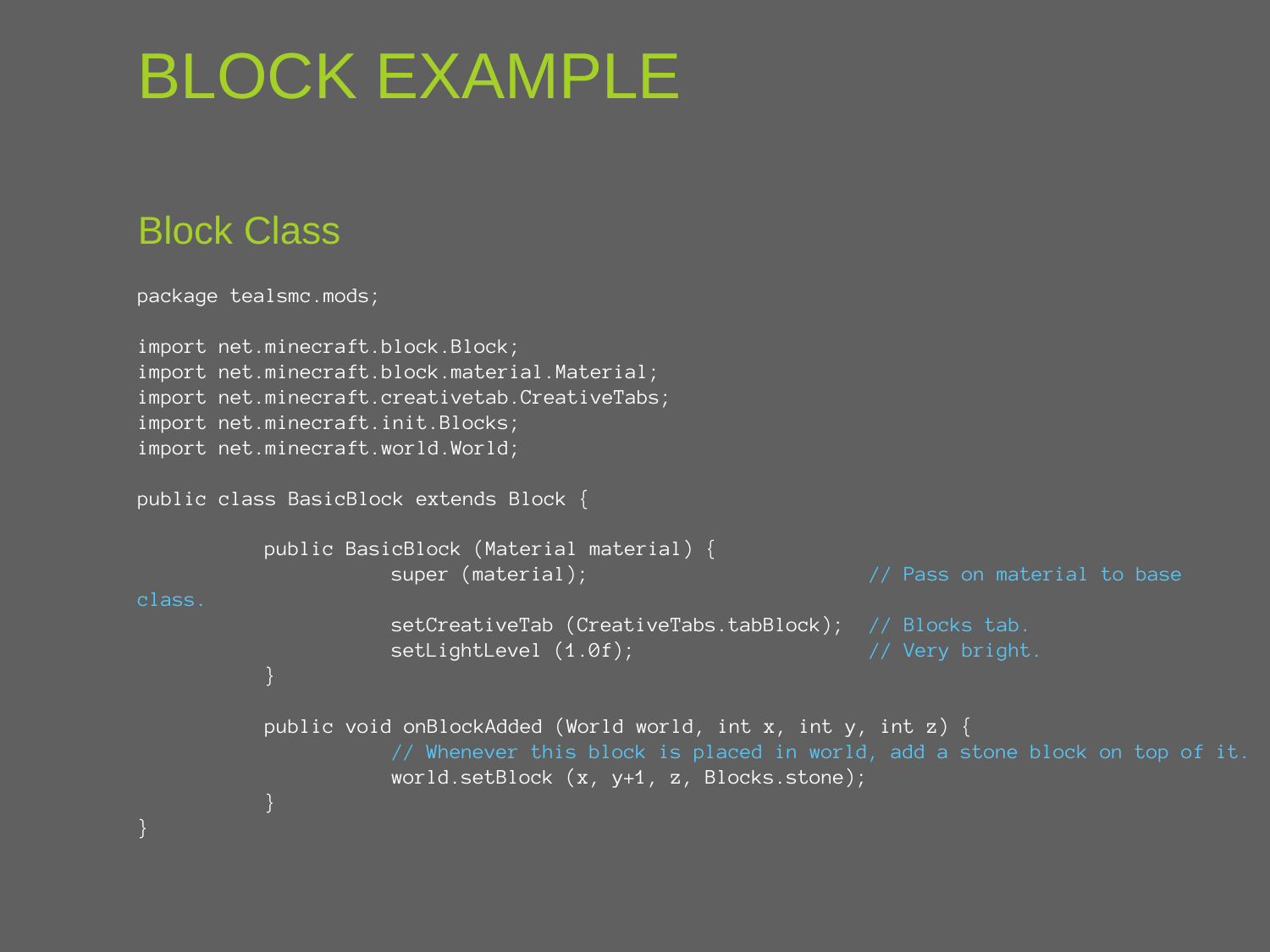

# Block Example
Block Class

package tealsmc.mods;

import net.minecraft.block.Block;
import net.minecraft.block.material.Material;
import net.minecraft.creativetab.CreativeTabs;
import net.minecraft.init.Blocks;
import net.minecraft.world.World;

public class BasicBlock extends Block {

	public BasicBlock (Material material) {
		super (material);                        // Pass on material to base class.
		setCreativeTab (CreativeTabs.tabBlock);  // Blocks tab.
		setLightLevel (1.0f);                    // Very bright.
	}

	public void onBlockAdded (World world, int x, int y, int z) {
		// Whenever this block is placed in world, add a stone block on top of it.
		world.setBlock (x, y+1, z, Blocks.stone);
	}
}